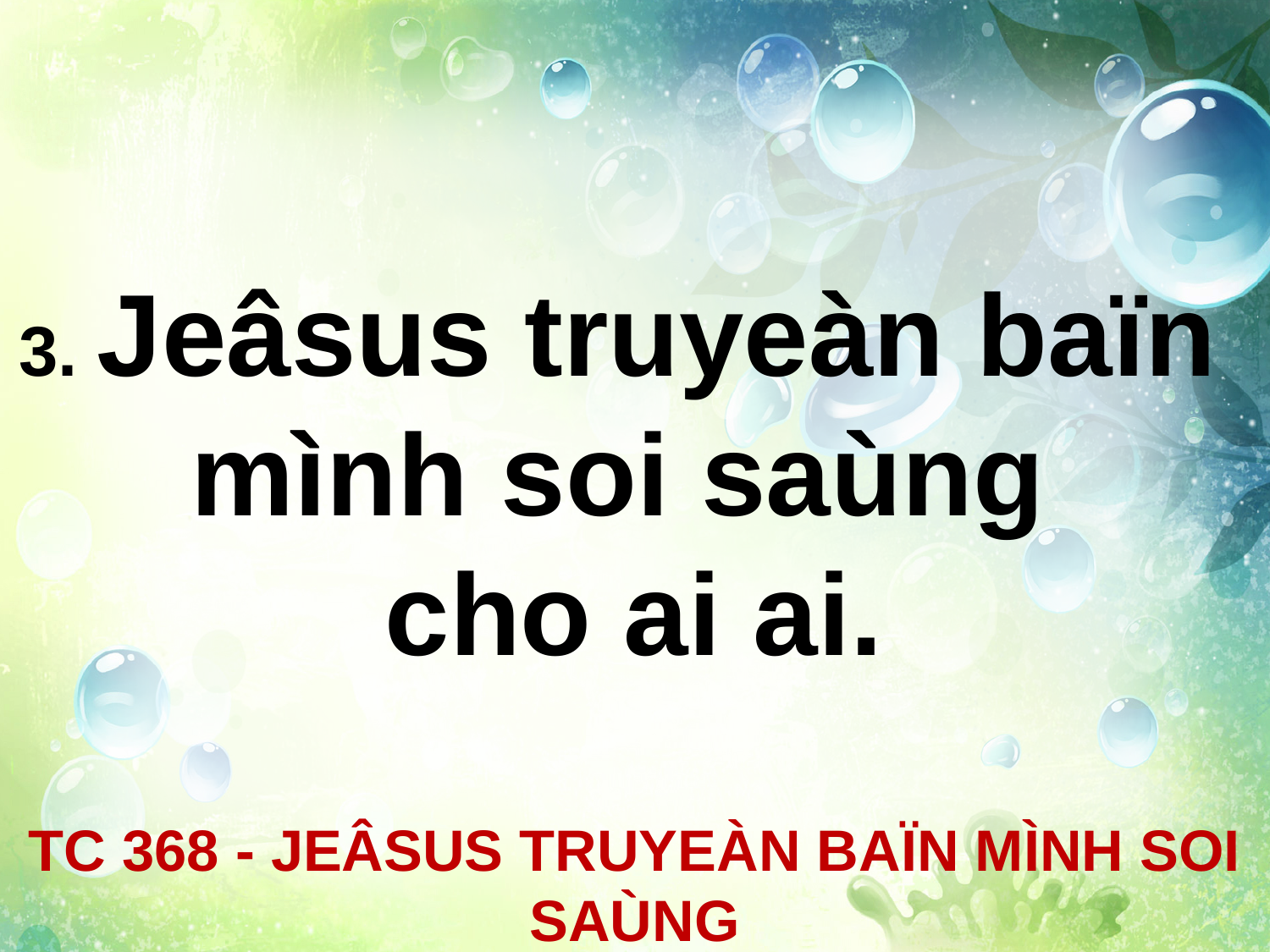

3. Jeâsus truyeàn baïn
mình soi saùng
cho ai ai.
TC 368 - JEÂSUS TRUYEÀN BAÏN MÌNH SOI SAÙNG